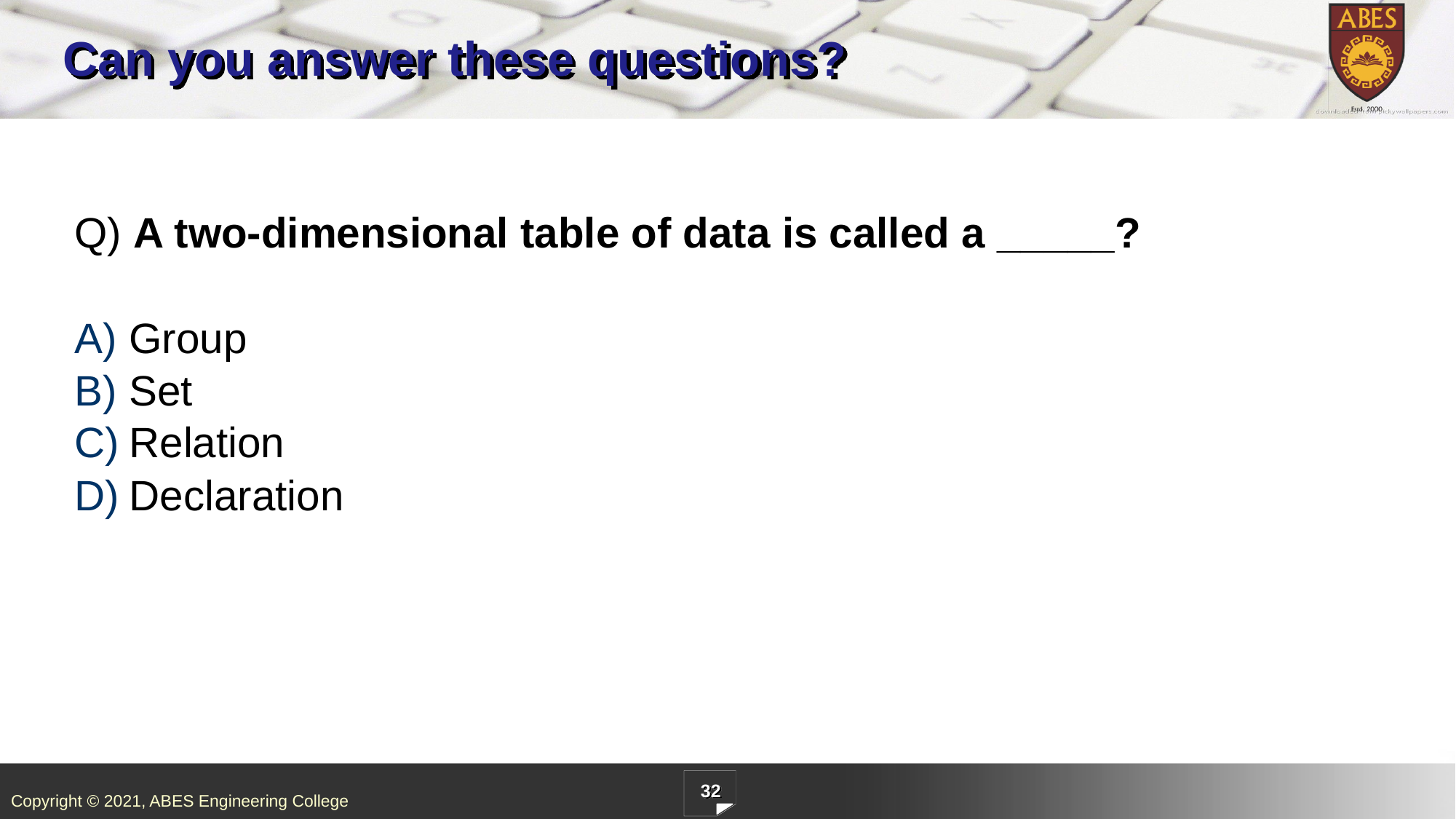

# Can you answer these questions?
Q) A two-dimensional table of data is called a _____?

Group
Set
Relation
Declaration

32